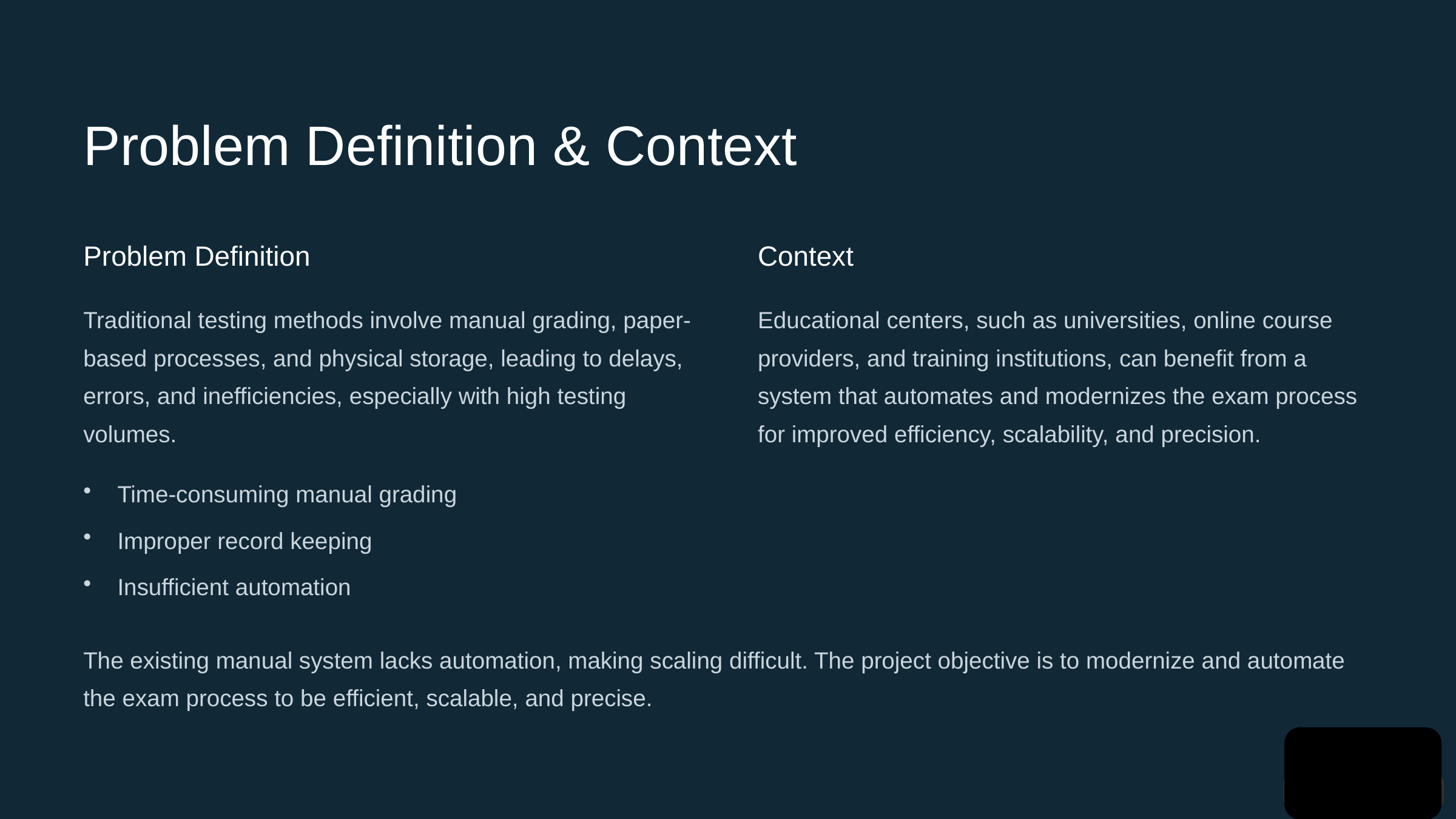

Problem Definition & Context
Problem Definition
Context
Traditional testing methods involve manual grading, paper-based processes, and physical storage, leading to delays, errors, and inefficiencies, especially with high testing volumes.
Educational centers, such as universities, online course providers, and training institutions, can benefit from a system that automates and modernizes the exam process for improved efficiency, scalability, and precision.
Time-consuming manual grading
Improper record keeping
Insufficient automation
The existing manual system lacks automation, making scaling difficult. The project objective is to modernize and automate the exam process to be efficient, scalable, and precise.